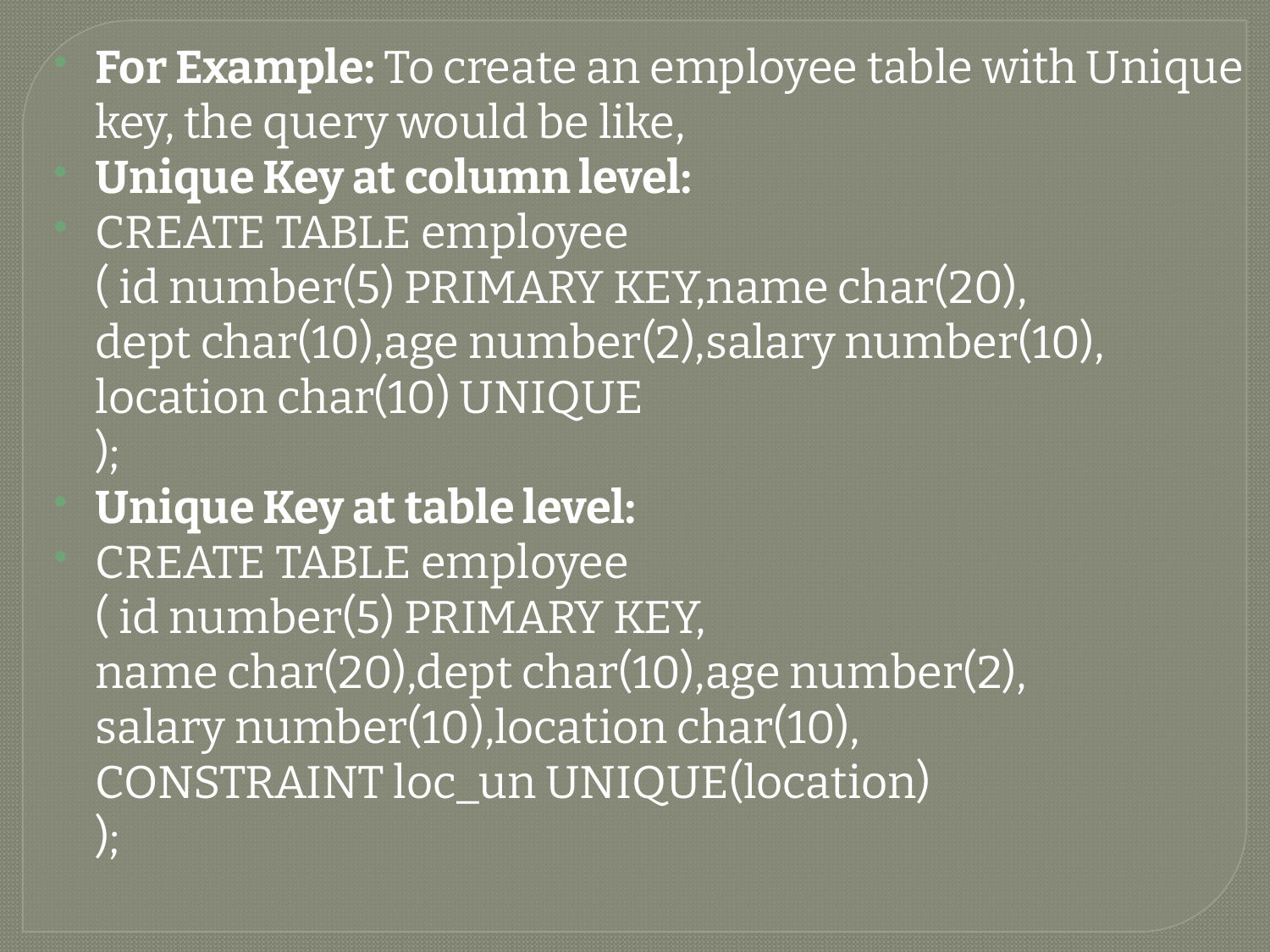

For Example: To create an employee table with Unique key, the query would be like,
Unique Key at column level:
CREATE TABLE employee
( id number(5) PRIMARY KEY,name char(20),
dept char(10),age number(2),salary number(10),
location char(10) UNIQUE
);
Unique Key at table level:
CREATE TABLE employee
( id number(5) PRIMARY KEY,
name char(20),dept char(10),age number(2),
salary number(10),location char(10),
CONSTRAINT loc_un UNIQUE(location)
);